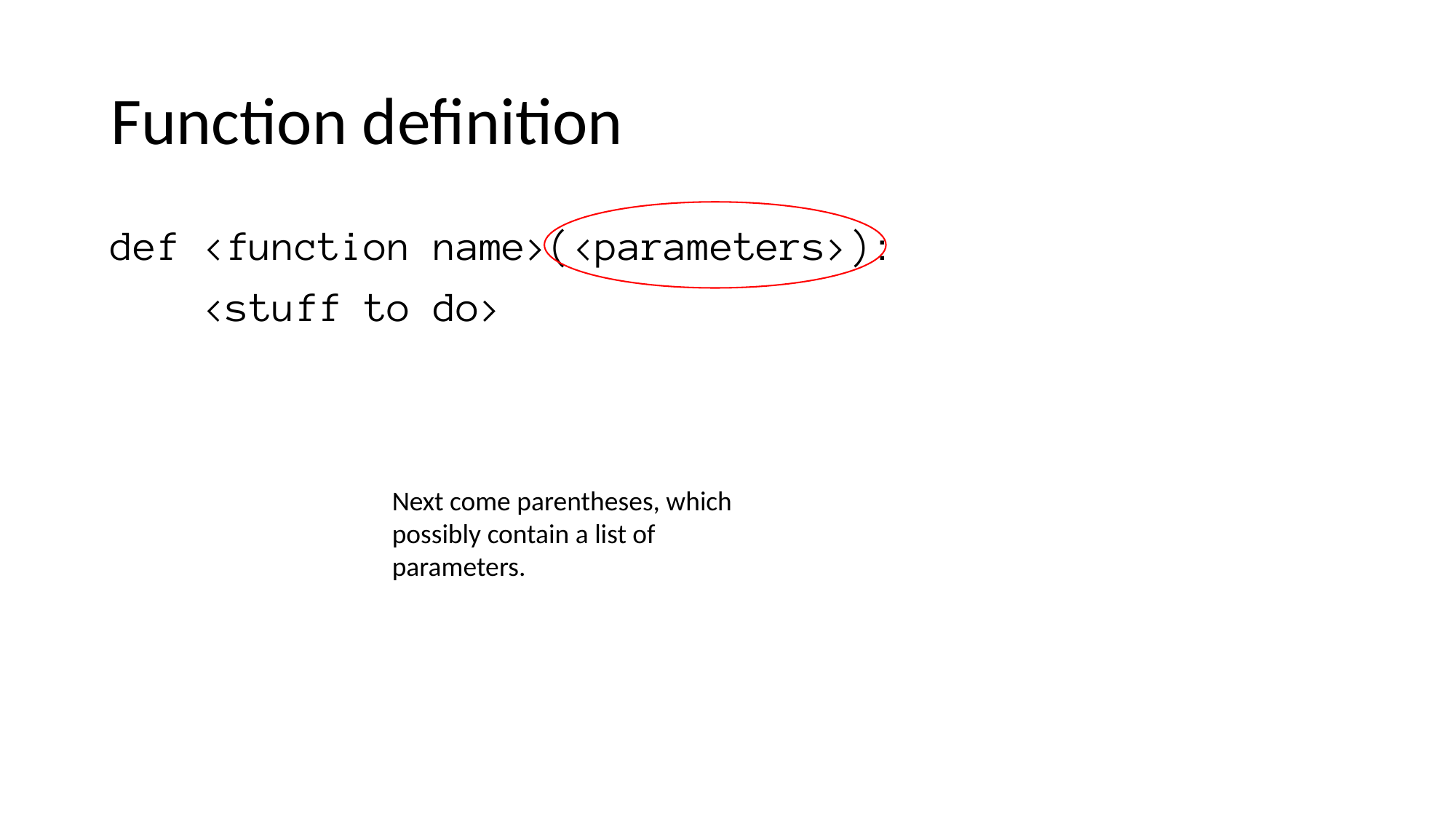

# Function definition

def <function name>(<parameters>):
    <stuff to do>
Next come parentheses, which possibly contain a list of parameters.